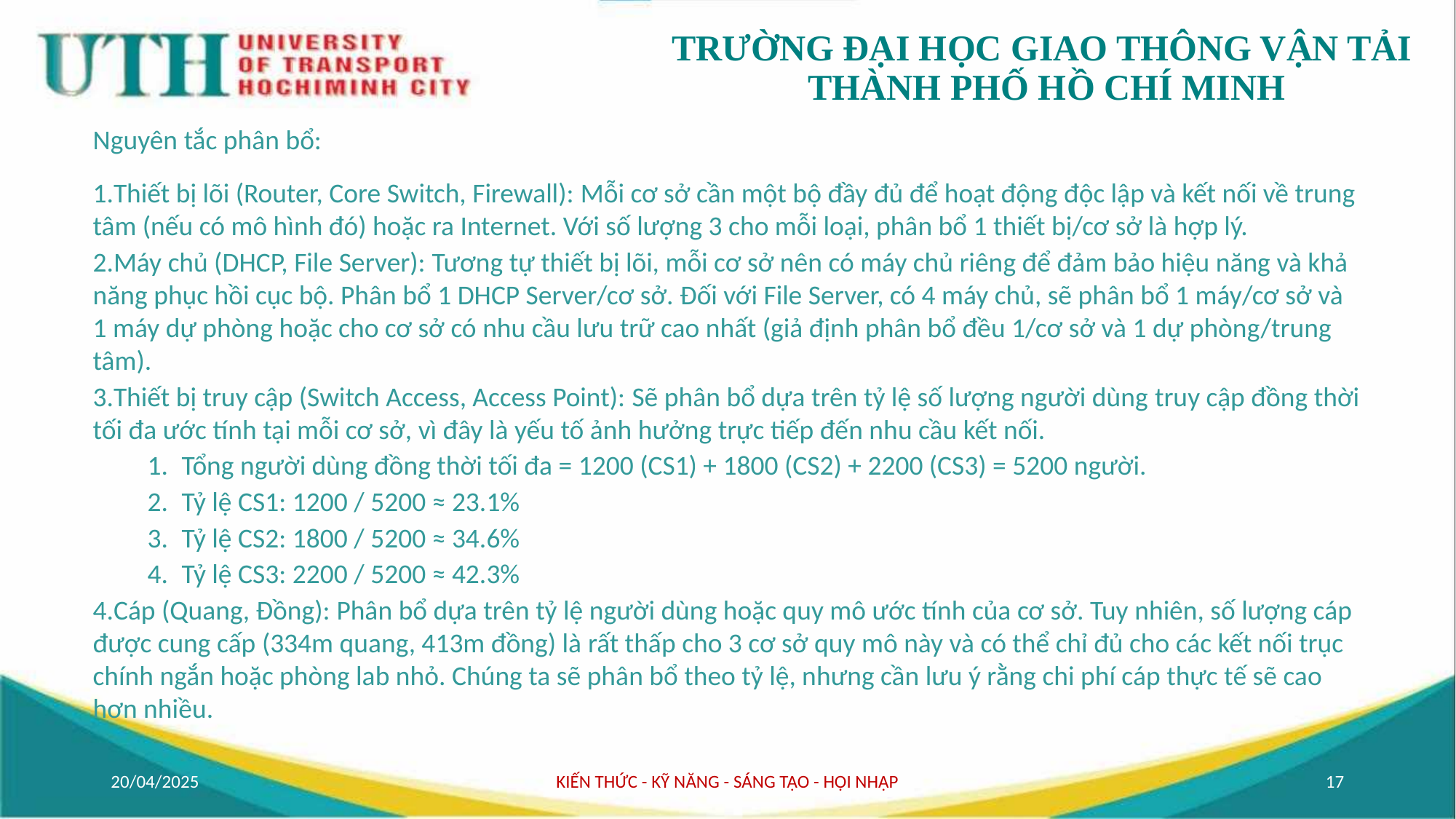

Nguyên tắc phân bổ:
Thiết bị lõi (Router, Core Switch, Firewall): Mỗi cơ sở cần một bộ đầy đủ để hoạt động độc lập và kết nối về trung tâm (nếu có mô hình đó) hoặc ra Internet. Với số lượng 3 cho mỗi loại, phân bổ 1 thiết bị/cơ sở là hợp lý.
Máy chủ (DHCP, File Server): Tương tự thiết bị lõi, mỗi cơ sở nên có máy chủ riêng để đảm bảo hiệu năng và khả năng phục hồi cục bộ. Phân bổ 1 DHCP Server/cơ sở. Đối với File Server, có 4 máy chủ, sẽ phân bổ 1 máy/cơ sở và 1 máy dự phòng hoặc cho cơ sở có nhu cầu lưu trữ cao nhất (giả định phân bổ đều 1/cơ sở và 1 dự phòng/trung tâm).
Thiết bị truy cập (Switch Access, Access Point): Sẽ phân bổ dựa trên tỷ lệ số lượng người dùng truy cập đồng thời tối đa ước tính tại mỗi cơ sở, vì đây là yếu tố ảnh hưởng trực tiếp đến nhu cầu kết nối.
Tổng người dùng đồng thời tối đa = 1200 (CS1) + 1800 (CS2) + 2200 (CS3) = 5200 người.
Tỷ lệ CS1: 1200 / 5200 ≈ 23.1%
Tỷ lệ CS2: 1800 / 5200 ≈ 34.6%
Tỷ lệ CS3: 2200 / 5200 ≈ 42.3%
Cáp (Quang, Đồng): Phân bổ dựa trên tỷ lệ người dùng hoặc quy mô ước tính của cơ sở. Tuy nhiên, số lượng cáp được cung cấp (334m quang, 413m đồng) là rất thấp cho 3 cơ sở quy mô này và có thể chỉ đủ cho các kết nối trục chính ngắn hoặc phòng lab nhỏ. Chúng ta sẽ phân bổ theo tỷ lệ, nhưng cần lưu ý rằng chi phí cáp thực tế sẽ cao hơn nhiều.
20/04/2025
KIẾN THỨC - KỸ NĂNG - SÁNG TẠO - HỘI NHẬP
17